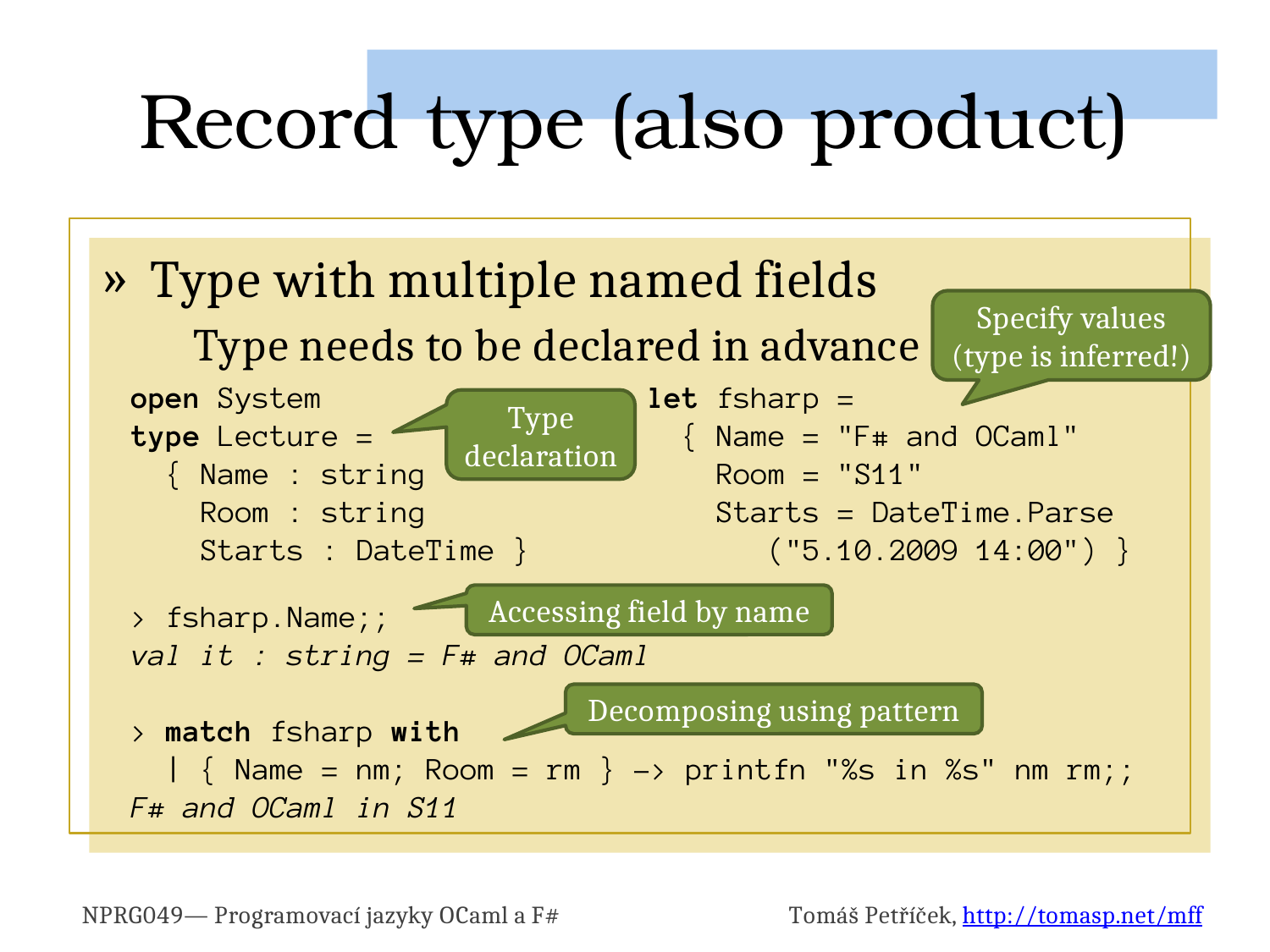

# Record type (also product)
Type with multiple named fields
Type needs to be declared in advance
Specify values (type is inferred!)
open System
type Lecture =
  { Name : string
    Room : string
    Starts : DateTime }
let fsharp =
  { Name = "F# and OCaml"
    Room = "S11"
    Starts = DateTime.Parse
       ("5.10.2009 14:00") }
Type declaration
Accessing field by name
> fsharp.Name;;
val it : string = F# and OCaml

> match fsharp with
  | { Name = nm; Room = rm } -> printfn "%s in %s" nm rm;;
F# and OCaml in S11
Decomposing using pattern